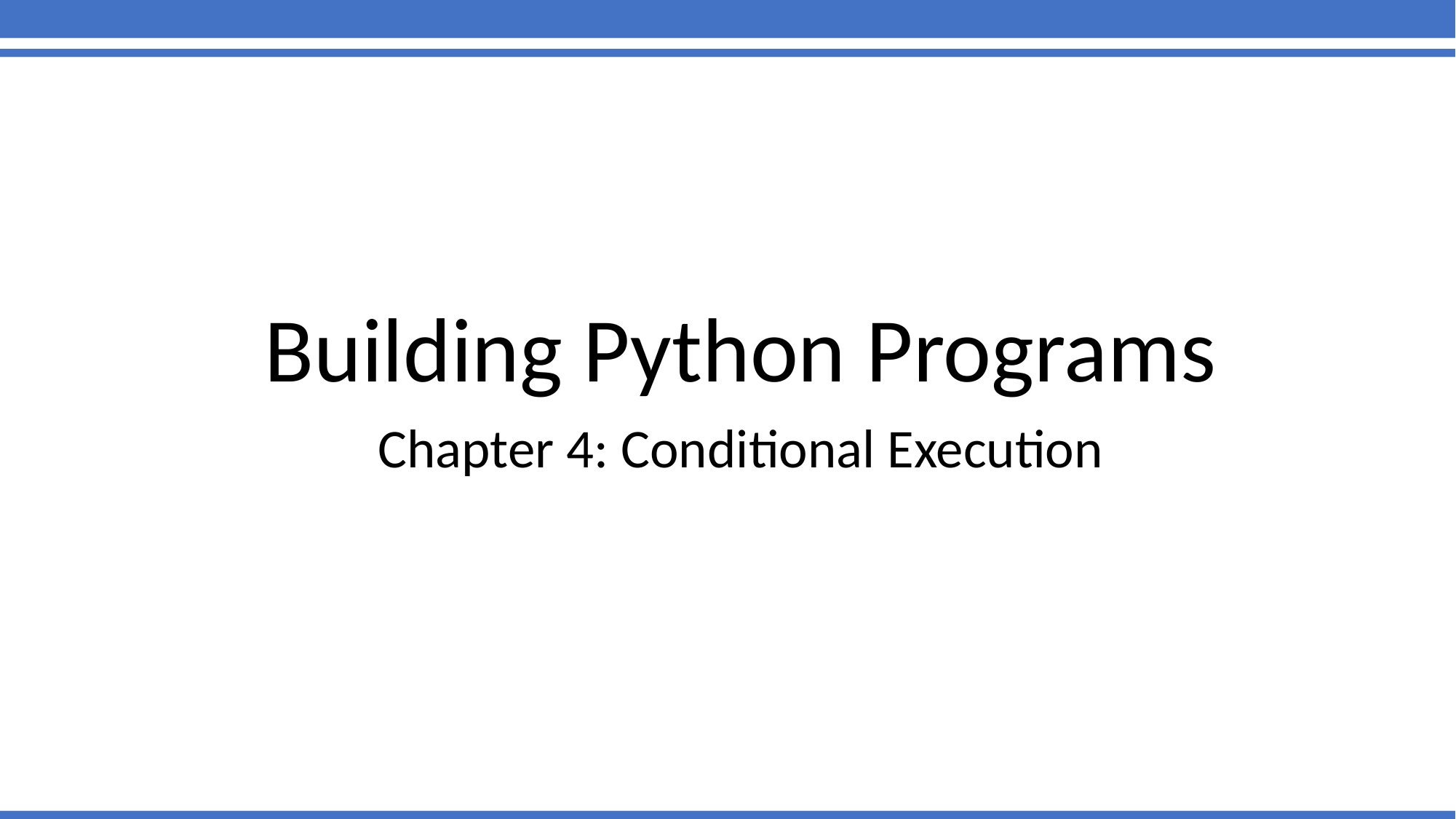

# Building Python Programs
Chapter 4: Conditional Execution